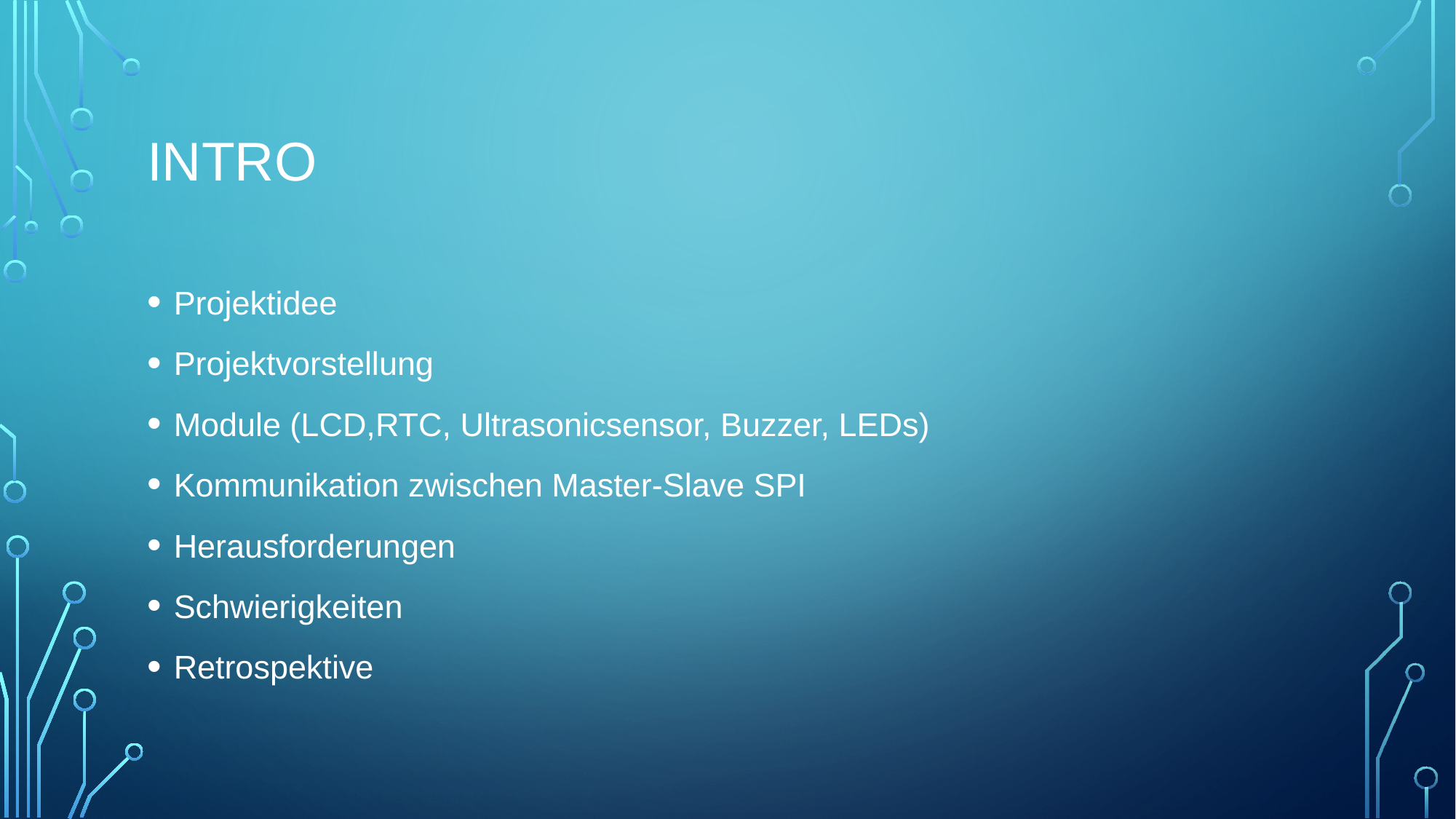

# Intro
Projektidee
Projektvorstellung
Module (LCD,RTC, Ultrasonicsensor, Buzzer, LEDs)
Kommunikation zwischen Master-Slave SPI
Herausforderungen
Schwierigkeiten
Retrospektive